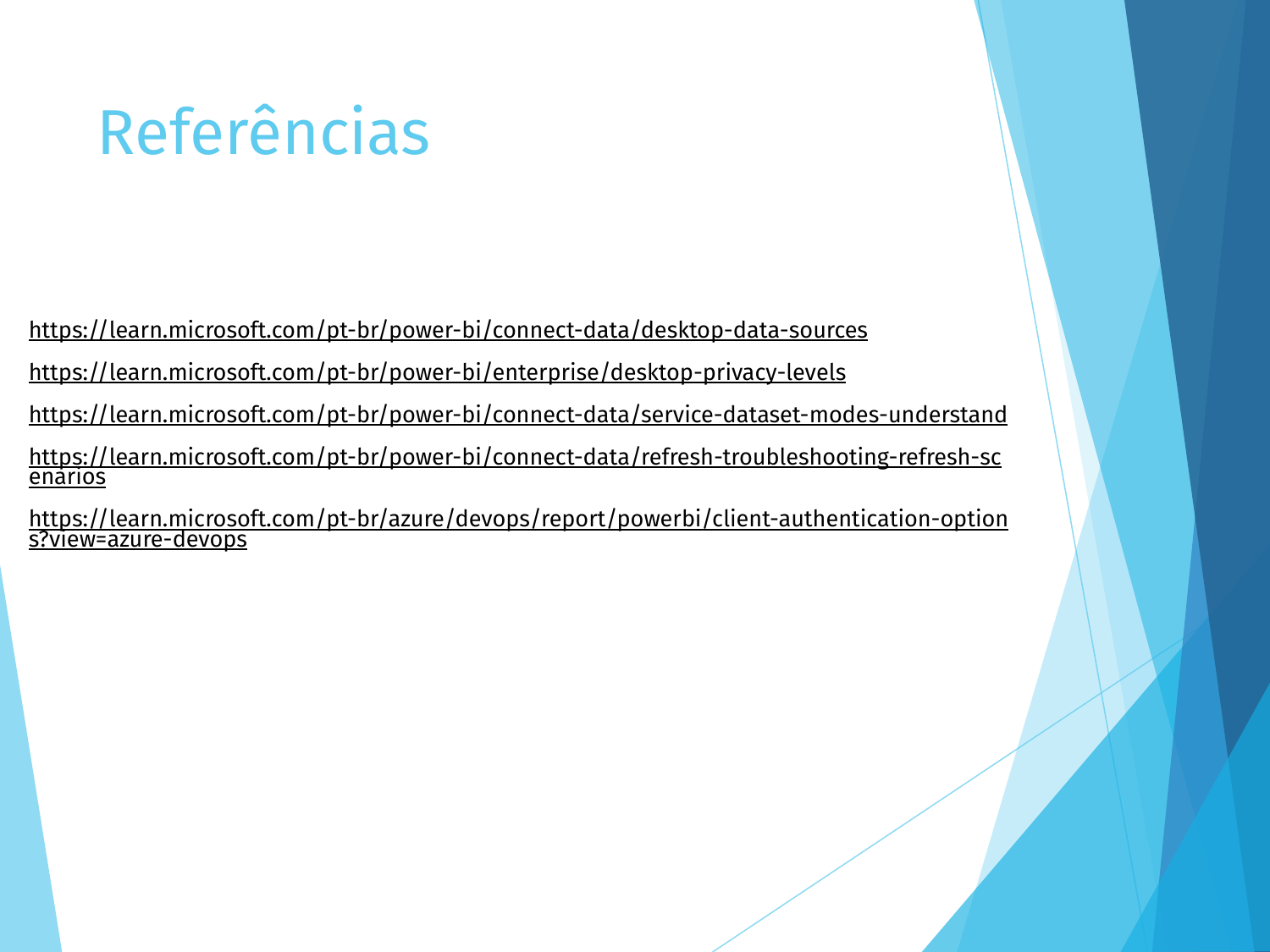

# Referências
https://learn.microsoft.com/pt-br/power-bi/connect-data/desktop-data-sources
https://learn.microsoft.com/pt-br/power-bi/enterprise/desktop-privacy-levels
https://learn.microsoft.com/pt-br/power-bi/connect-data/service-dataset-modes-understand
https://learn.microsoft.com/pt-br/power-bi/connect-data/refresh-troubleshooting-refresh-scenarios
https://learn.microsoft.com/pt-br/azure/devops/report/powerbi/client-authentication-options?view=azure-devops